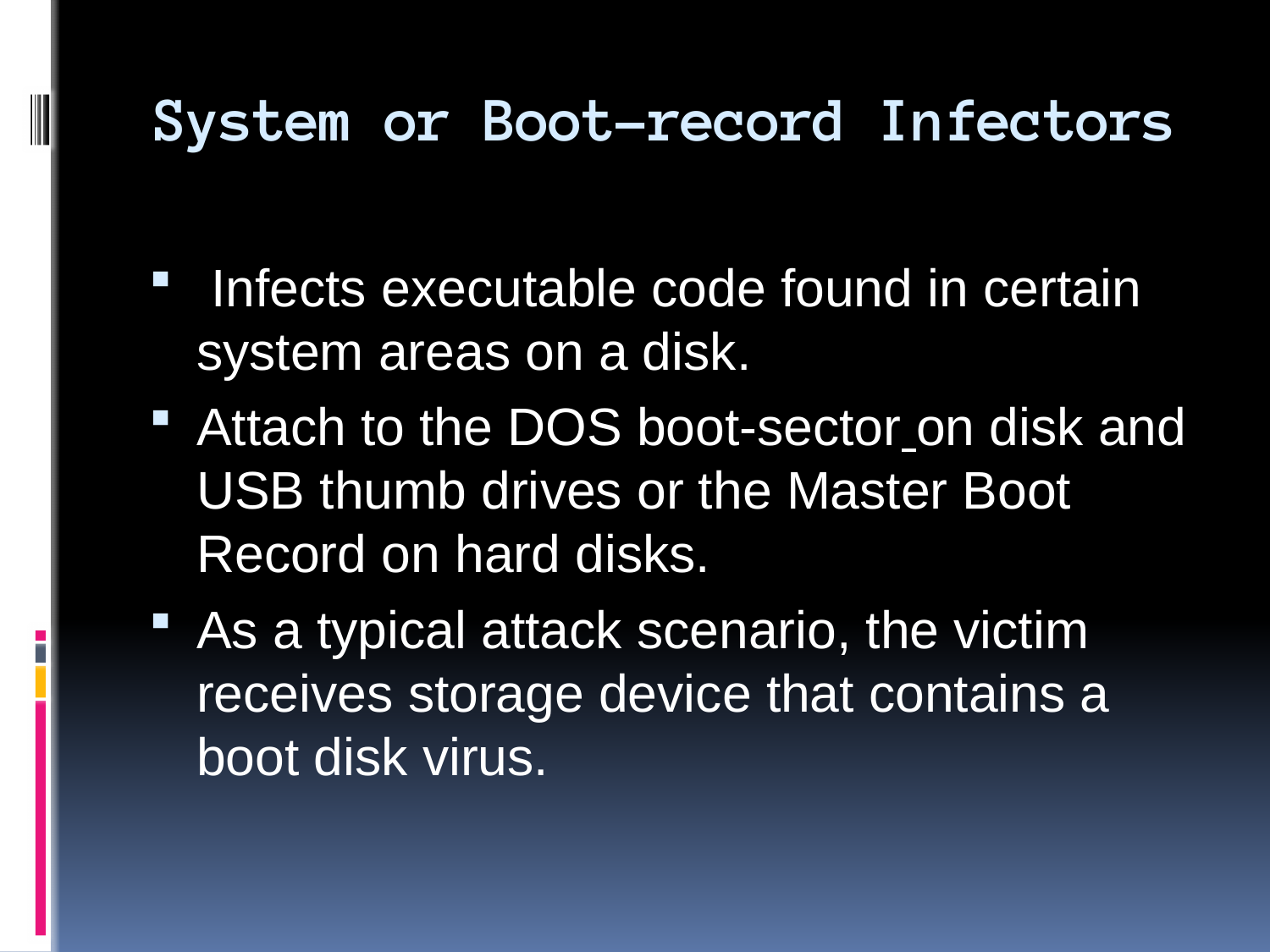

# System or Boot-record Infectors
 Infects executable code found in certain system areas on a disk.
Attach to the DOS boot-sector on disk and USB thumb drives or the Master Boot Record on hard disks.
As a typical attack scenario, the victim receives storage device that contains a boot disk virus.